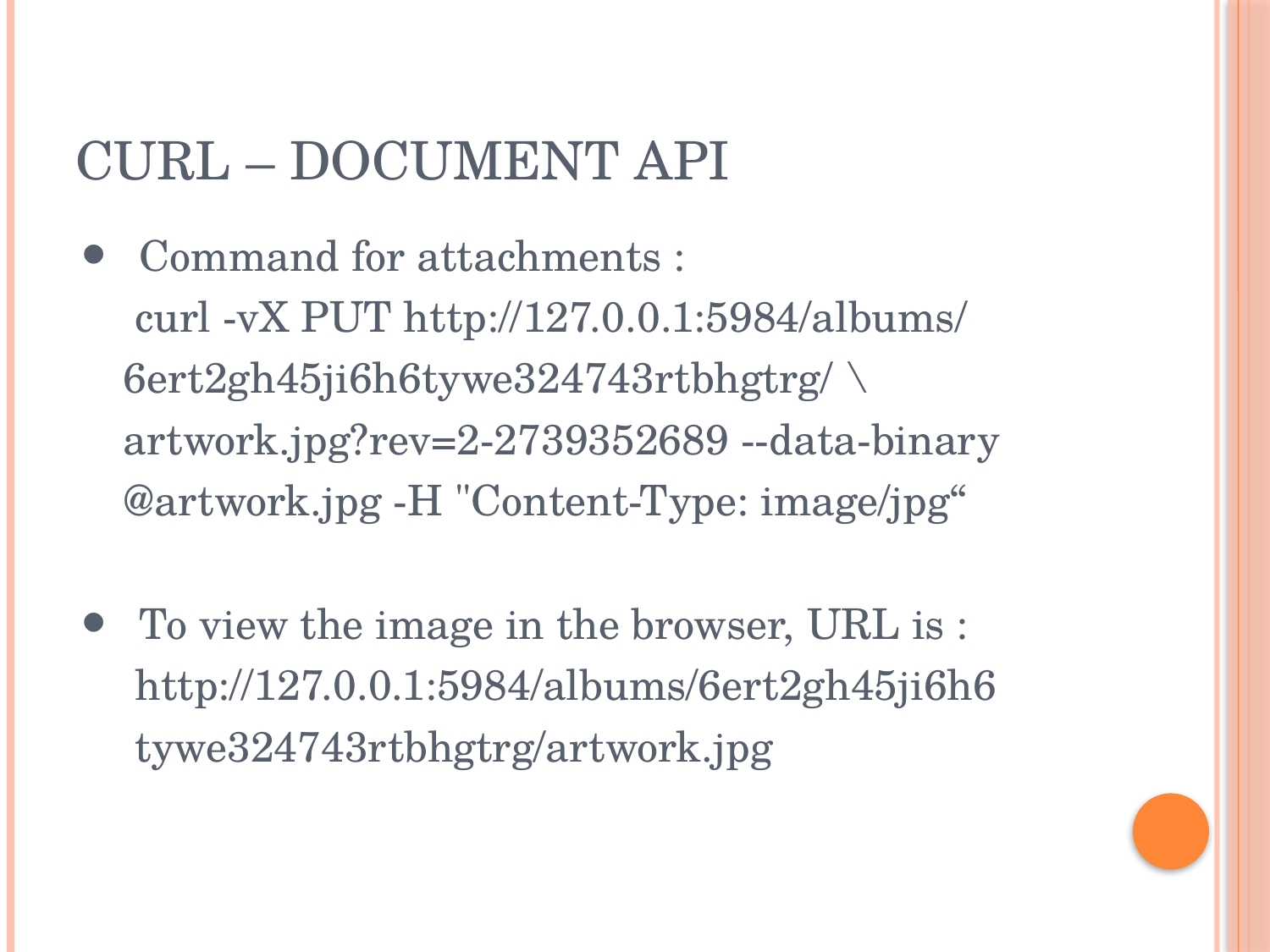

# CURL – Document API
Command for attachments :
     curl -vX PUT http://127.0.0.1:5984/albums/
    6ert2gh45ji6h6tywe324743rtbhgtrg/ \
    artwork.jpg?rev=2-2739352689 --data-binary
    @artwork.jpg -H "Content-Type: image/jpg“

To view the image in the browser, URL is :
     http://127.0.0.1:5984/albums/6ert2gh45ji6h6
     tywe324743rtbhgtrg/artwork.jpg